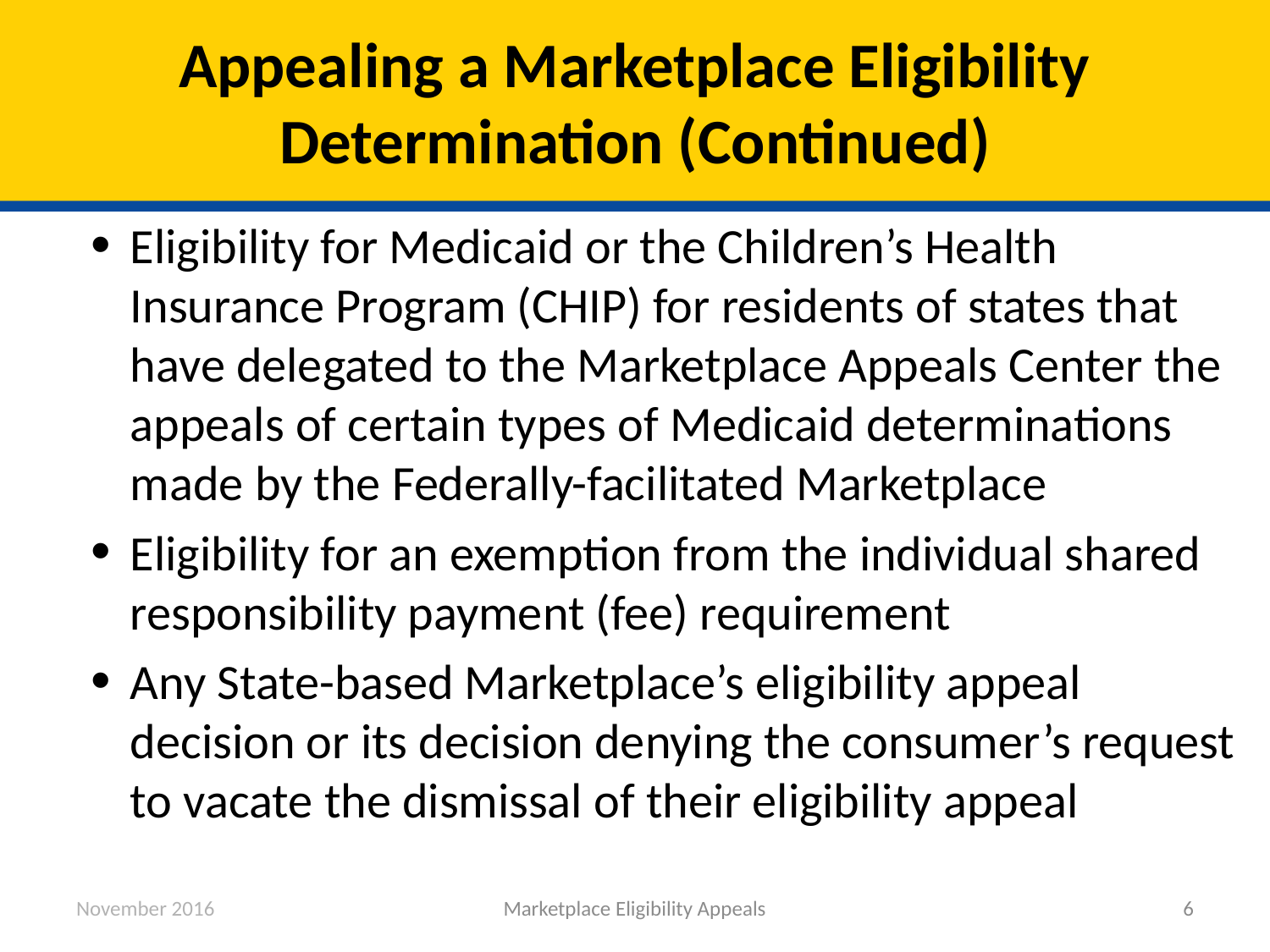

# Appealing a Marketplace Eligibility Determination (Continued)
Eligibility for Medicaid or the Children’s Health Insurance Program (CHIP) for residents of states that have delegated to the Marketplace Appeals Center the appeals of certain types of Medicaid determinations made by the Federally-facilitated Marketplace
Eligibility for an exemption from the individual shared responsibility payment (fee) requirement
Any State-based Marketplace’s eligibility appeal decision or its decision denying the consumer’s request to vacate the dismissal of their eligibility appeal
November 2016
Marketplace Eligibility Appeals
6